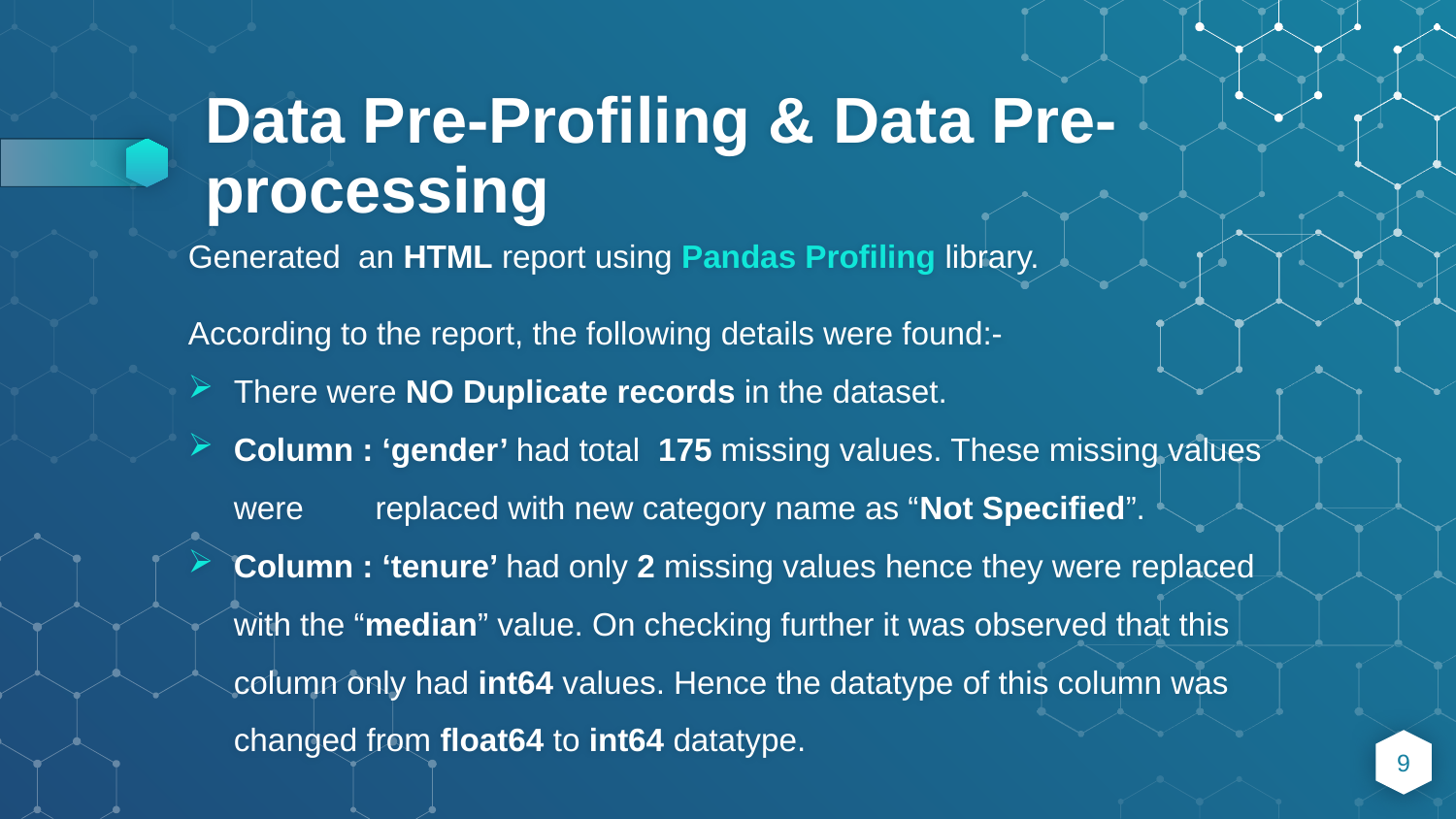

# Data Pre-Profiling & Data Pre-processing
Generated  an HTML report using Pandas Profiling library.

According to the report, the following details were found:-
There were NO Duplicate records in the dataset.
Column : ‘gender’ had total  175 missing values. These missing values were        replaced with new category name as “Not Specified”.
Column : ‘tenure’ had only 2 missing values hence they were replaced with the “median” value. On checking further it was observed that this column only had int64 values. Hence the datatype of this column was changed from float64 to int64 datatype.

9